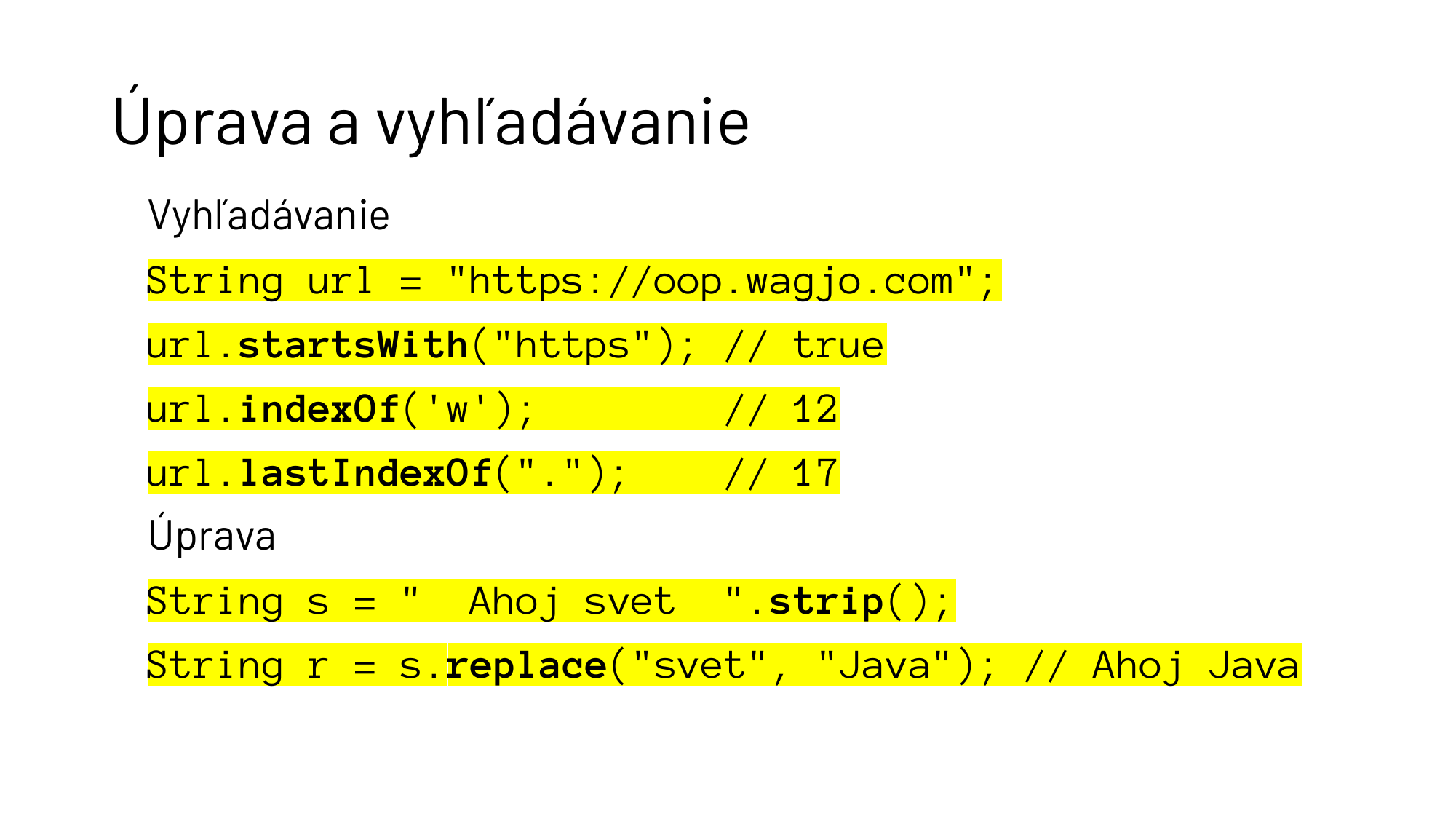

# Úprava a vyhľadávanie
Vyhľadávanie
String url = "https://oop.wagjo.com";
url.startsWith("https"); // true
url.indexOf('w');        // 12
url.lastIndexOf(".");    // 17
Úprava
String s = "  Ahoj svet  ".strip();
String r = s.replace("svet", "Java"); // Ahoj Java